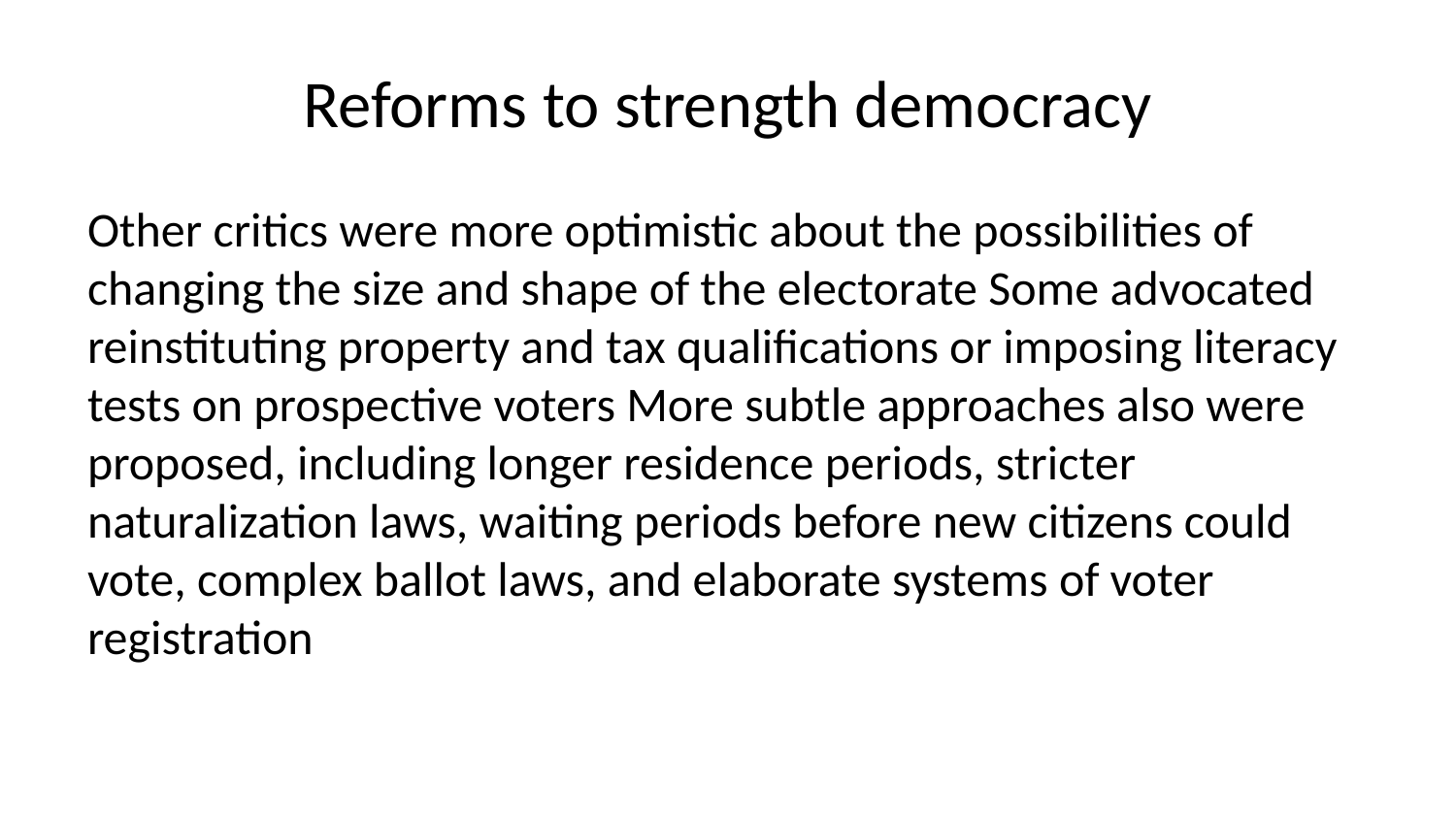

# Reforms to strength democracy
Other critics were more optimistic about the possibilities of changing the size and shape of the electorate Some advocated reinstituting property and tax qualifications or imposing literacy tests on prospective voters More subtle approaches also were proposed, including longer residence periods, stricter naturalization laws, waiting periods before new citizens could vote, complex ballot laws, and elaborate systems of voter registration